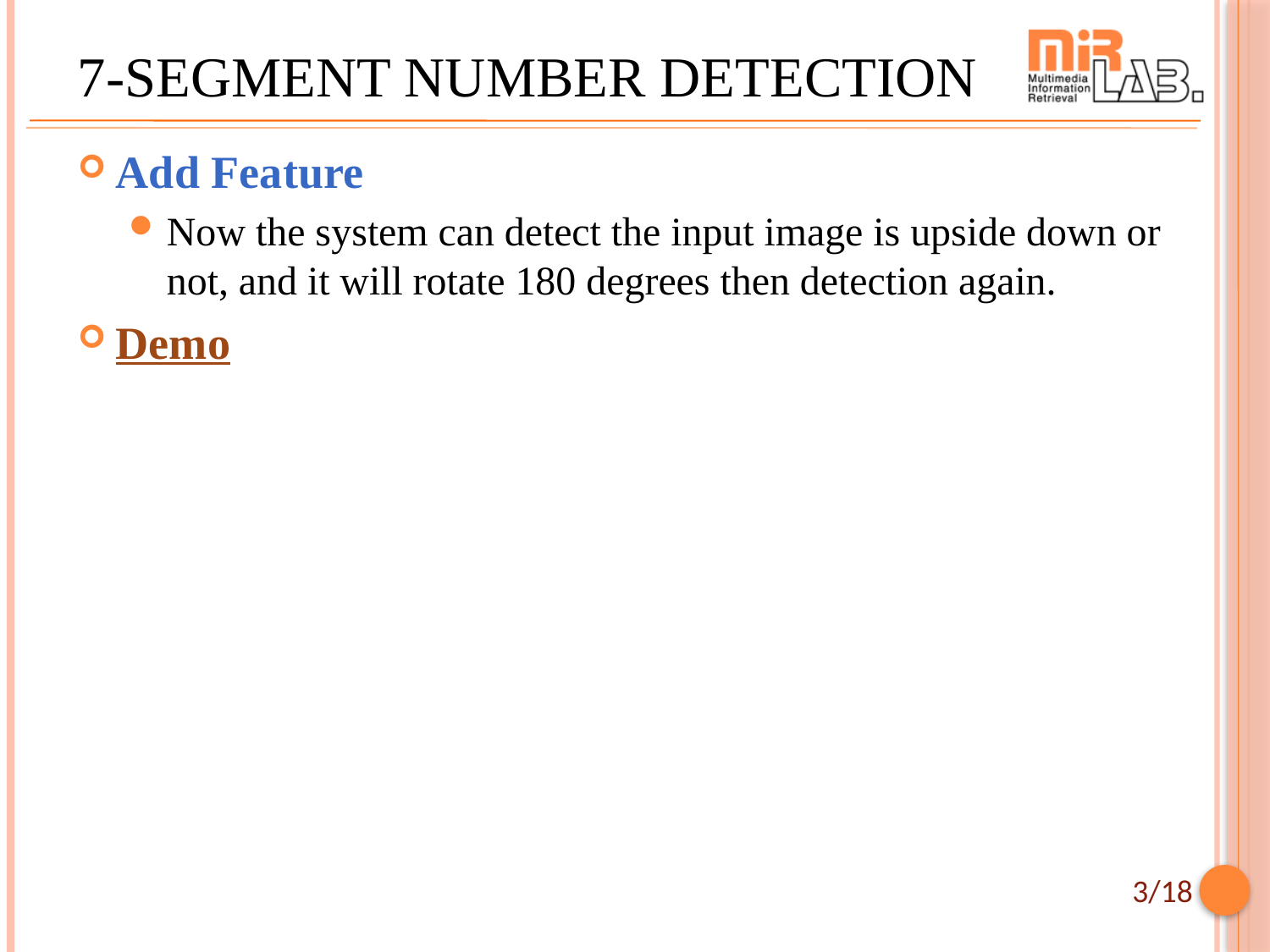

# 7-segment Number Detection
Add Feature
Now the system can detect the input image is upside down or not, and it will rotate 180 degrees then detection again.
Demo